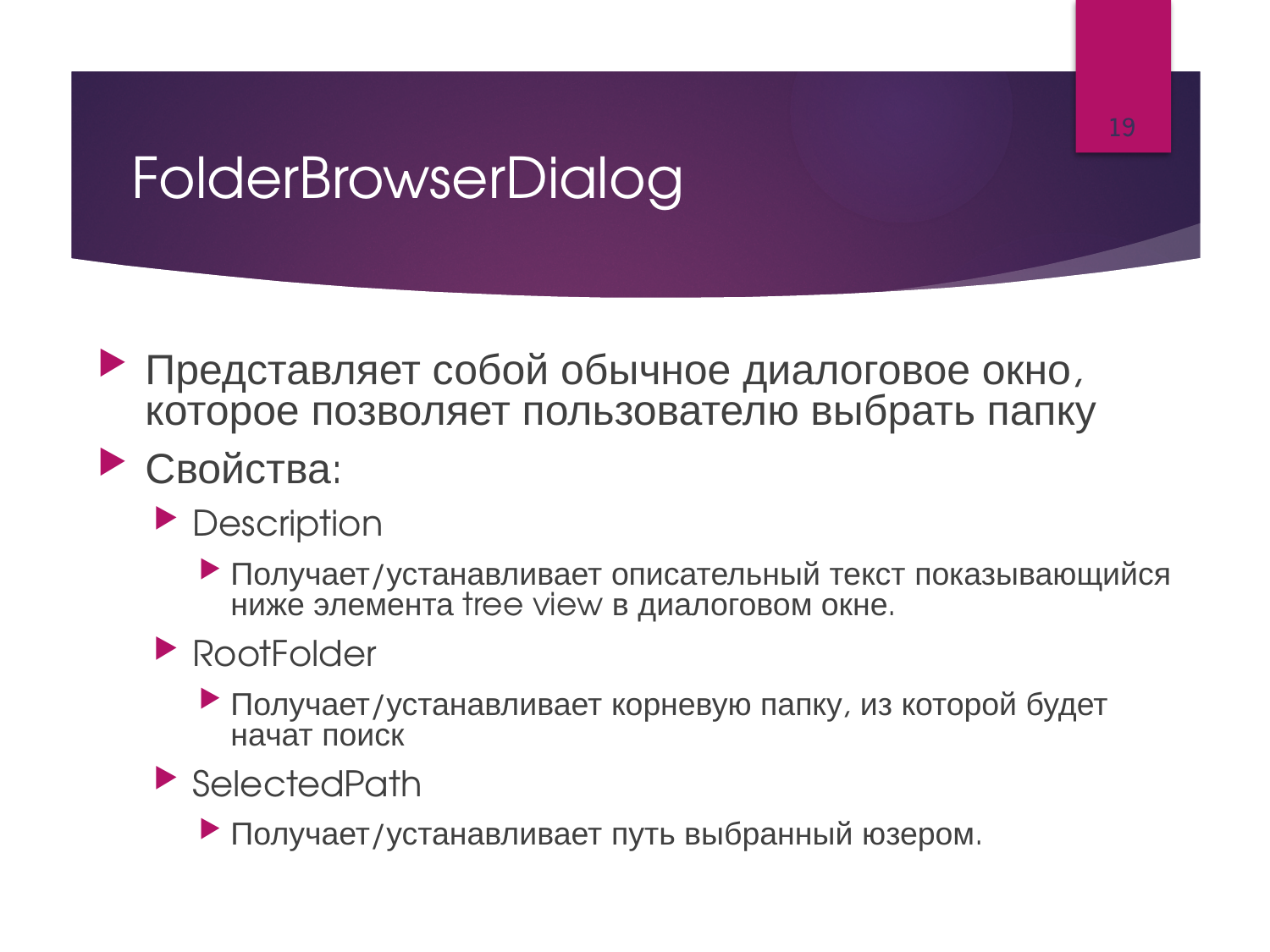

19
# FolderBrowserDialog
Представляет собой обычное диалоговое окно, которое позволяет пользователю выбрать папку
Свойства:
Description
Получает/устанавливает описательный текст показывающийся ниже элемента tree view в диалоговом окне.
RootFolder
Получает/устанавливает корневую папку, из которой будет начат поиск
SelectedPath
Получает/устанавливает путь выбранный юзером.